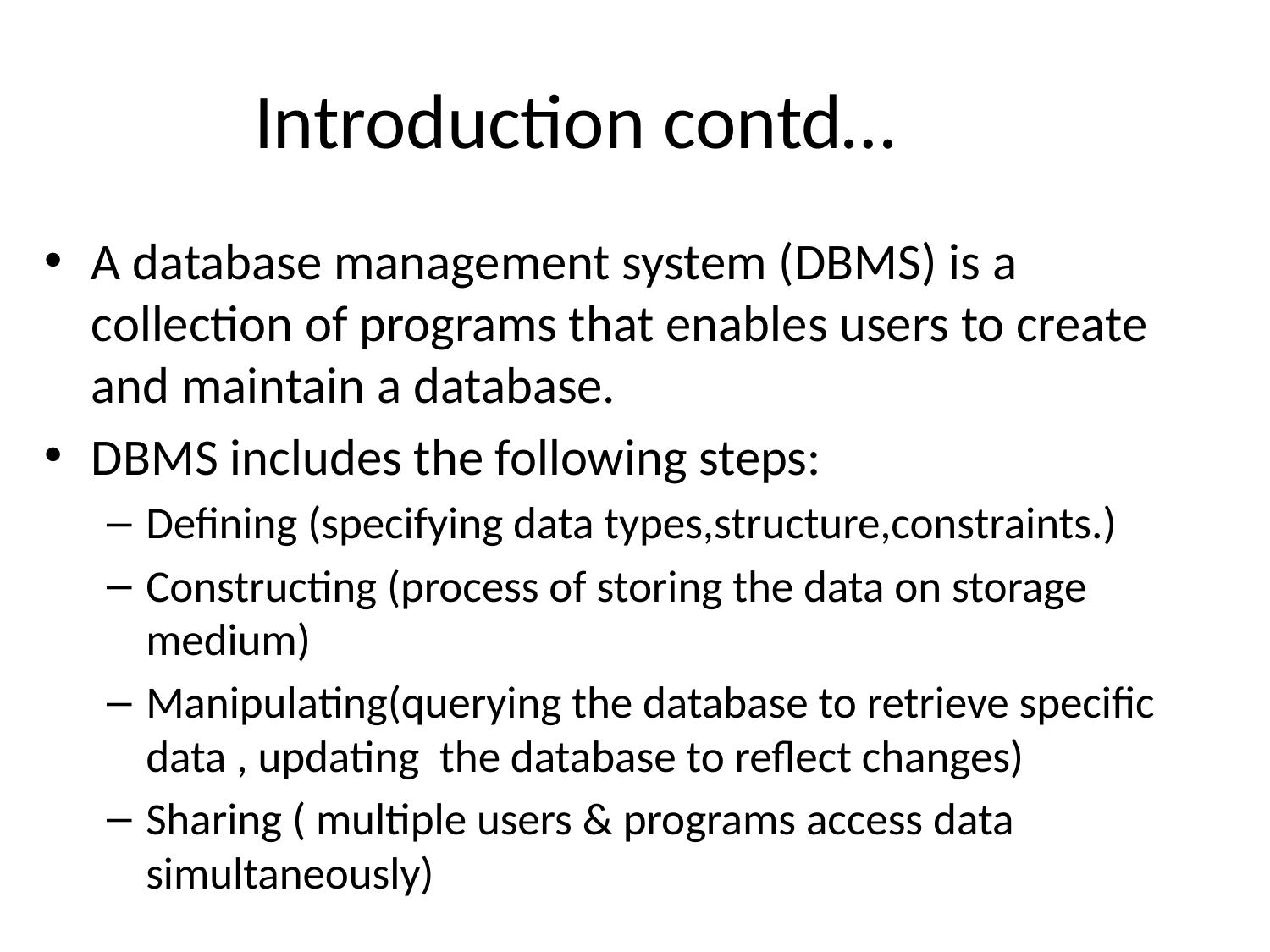

# Introduction contd…
A database management system (DBMS) is a collection of programs that enables users to create and maintain a database.
DBMS includes the following steps:
Defining (specifying data types,structure,constraints.)
Constructing (process of storing the data on storage medium)
Manipulating(querying the database to retrieve specific data , updating  the database to reflect changes)
Sharing ( multiple users & programs access data simultaneously)